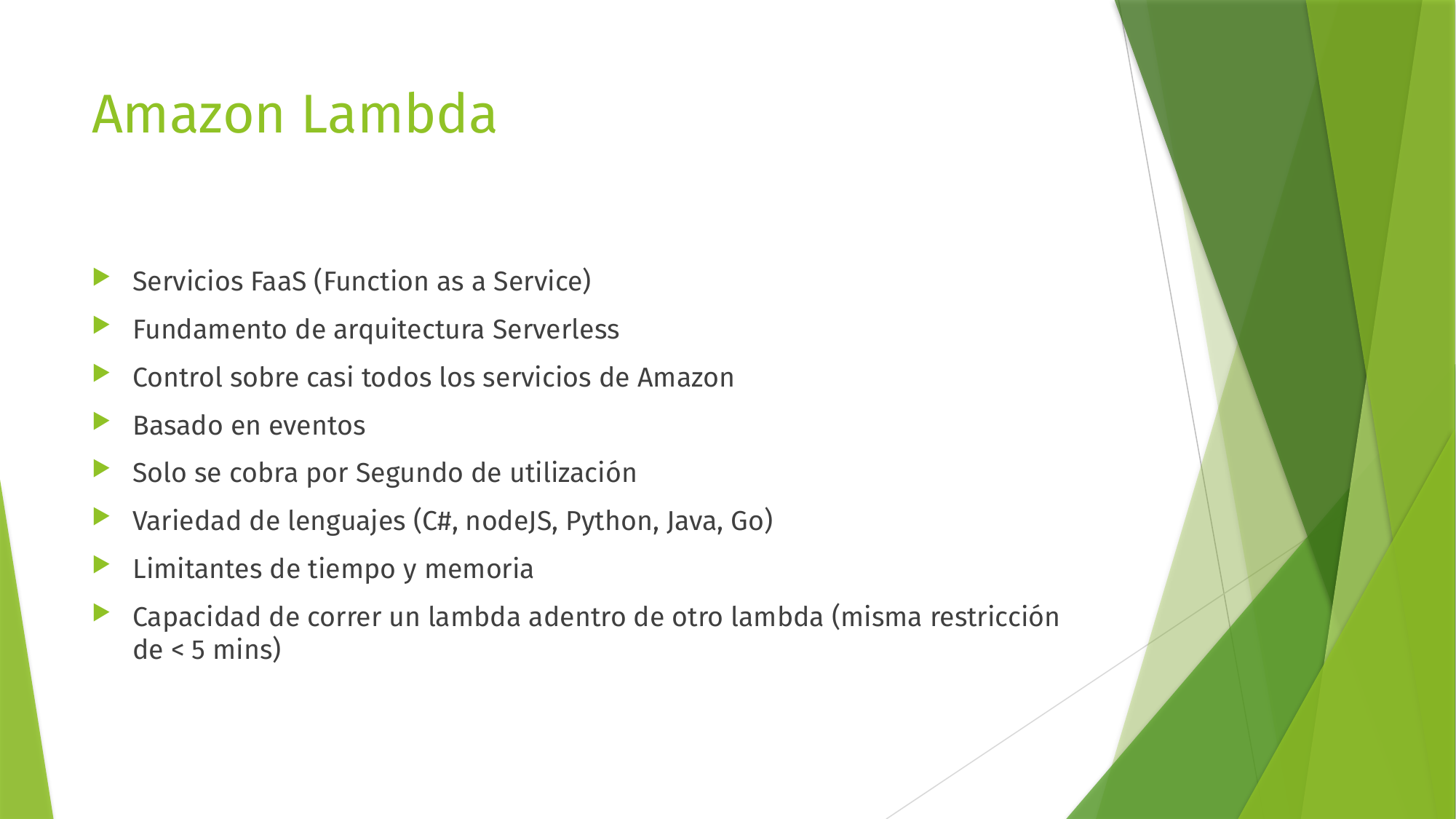

# Amazon Lambda
Servicios FaaS (Function as a Service)
Fundamento de arquitectura Serverless
Control sobre casi todos los servicios de Amazon
Basado en eventos
Solo se cobra por Segundo de utilización
Variedad de lenguajes (C#, nodeJS, Python, Java, Go)
Limitantes de tiempo y memoria
Capacidad de correr un lambda adentro de otro lambda (misma restricción de < 5 mins)